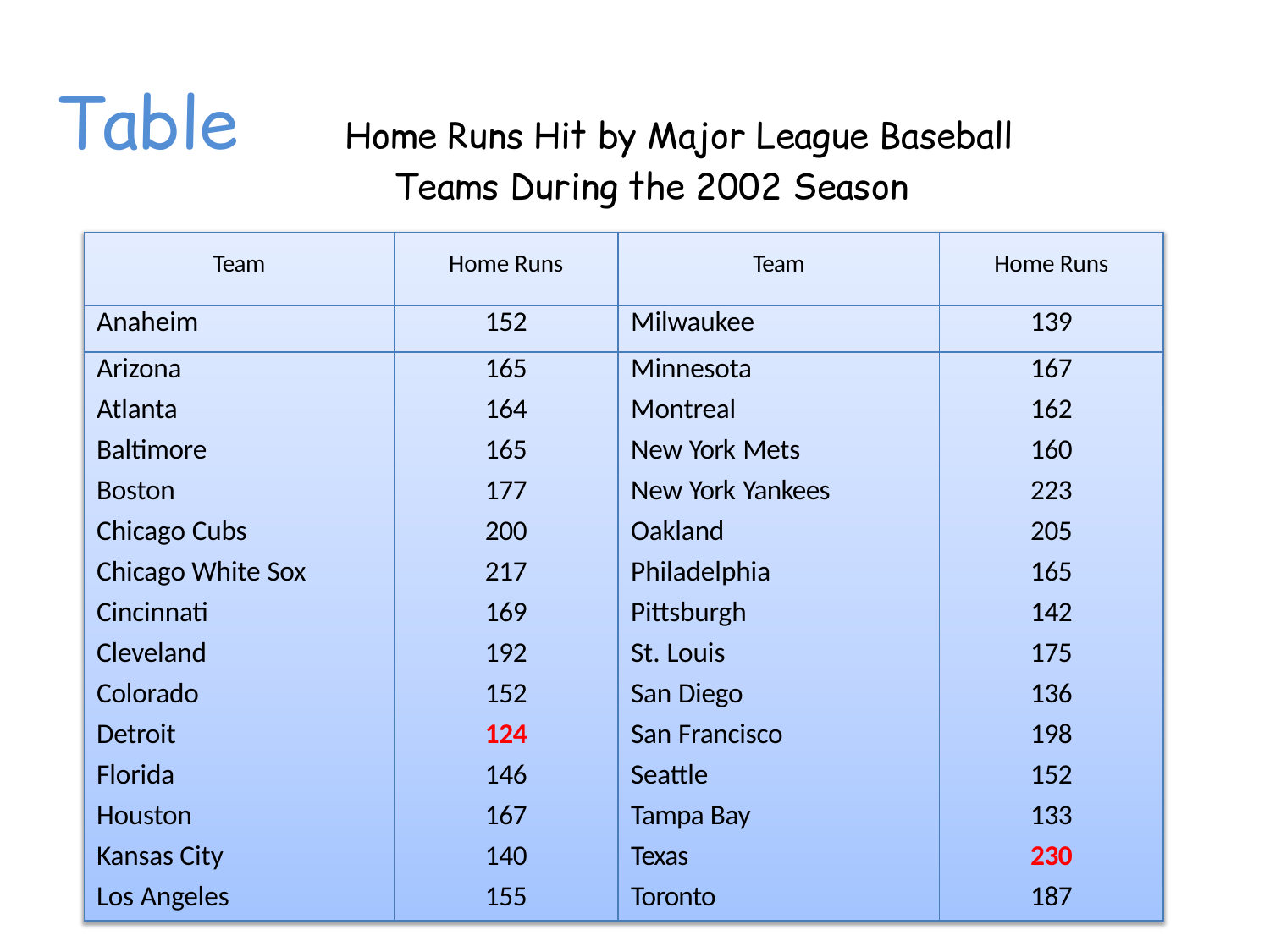

# Table
Home Runs Hit by Major League Baseball
Teams During the 2002 Season

| Team | Home Runs | Team | Home Runs |
| --- | --- | --- | --- |
| Anaheim | 152 | Milwaukee | 139 |
| Arizona | 165 | Minnesota | 167 |
| Atlanta | 164 | Montreal | 162 |
| Baltimore | 165 | New York Mets | 160 |
| Boston | 177 | New York Yankees | 223 |
| Chicago Cubs | 200 | Oakland | 205 |
| Chicago White Sox | 217 | Philadelphia | 165 |
| Cincinnati | 169 | Pittsburgh | 142 |
| Cleveland | 192 | St. Louis | 175 |
| Colorado | 152 | San Diego | 136 |
| Detroit | 124 | San Francisco | 198 |
| Florida | 146 | Seattle | 152 |
| Houston | 167 | Tampa Bay | 133 |
| Kansas City | 140 | Texas | 230 |
| Los Angeles | 155 | Toronto | 187 |